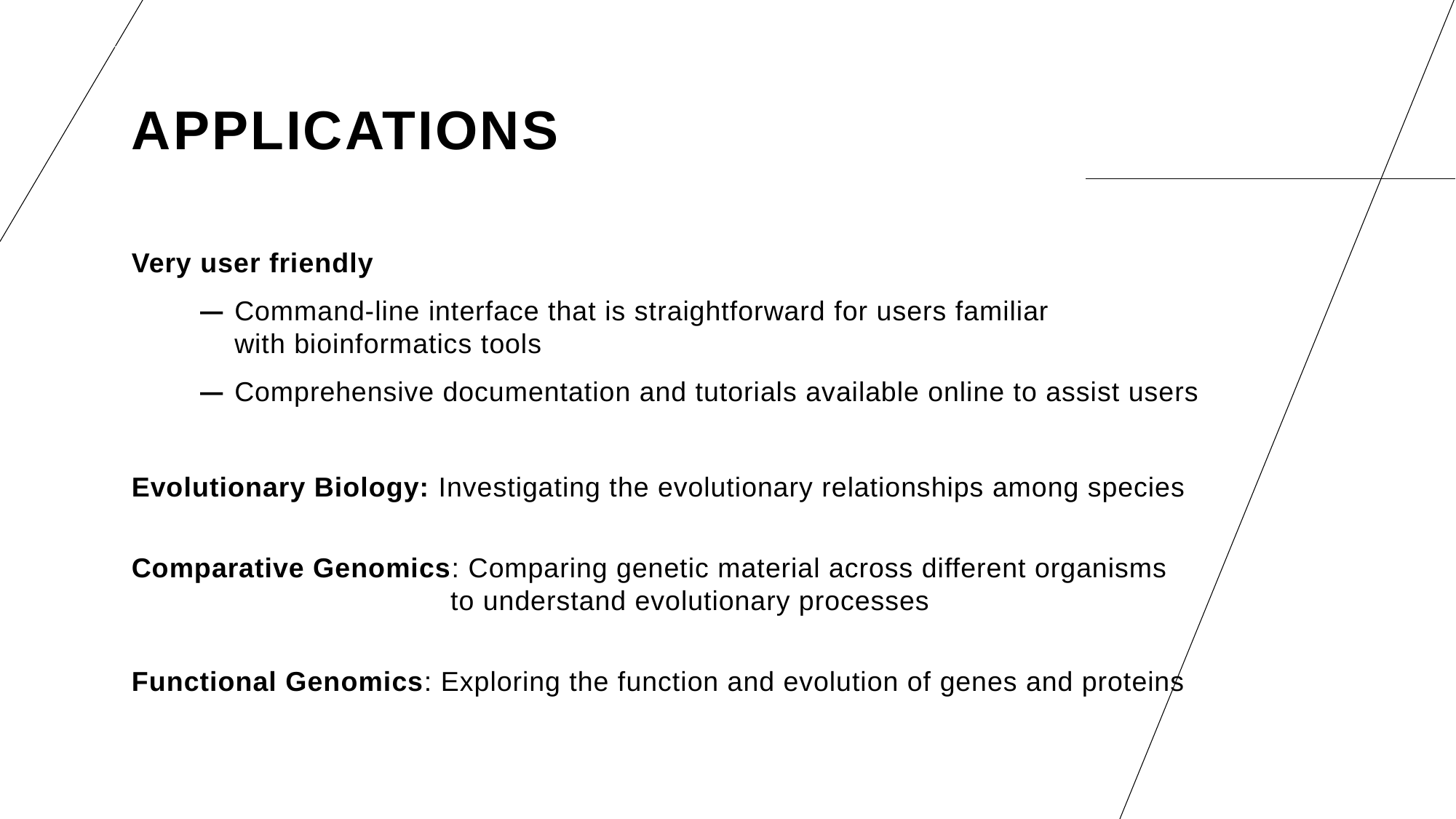

# Applications
Very user friendly
Command-line interface that is straightforward for users familiar
with bioinformatics tools
Comprehensive documentation and tutorials available online to assist users

Evolutionary Biology: Investigating the evolutionary relationships among species

Comparative Genomics: Comparing genetic material across different organisms
		            to understand evolutionary processes

Functional Genomics: Exploring the function and evolution of genes and proteins